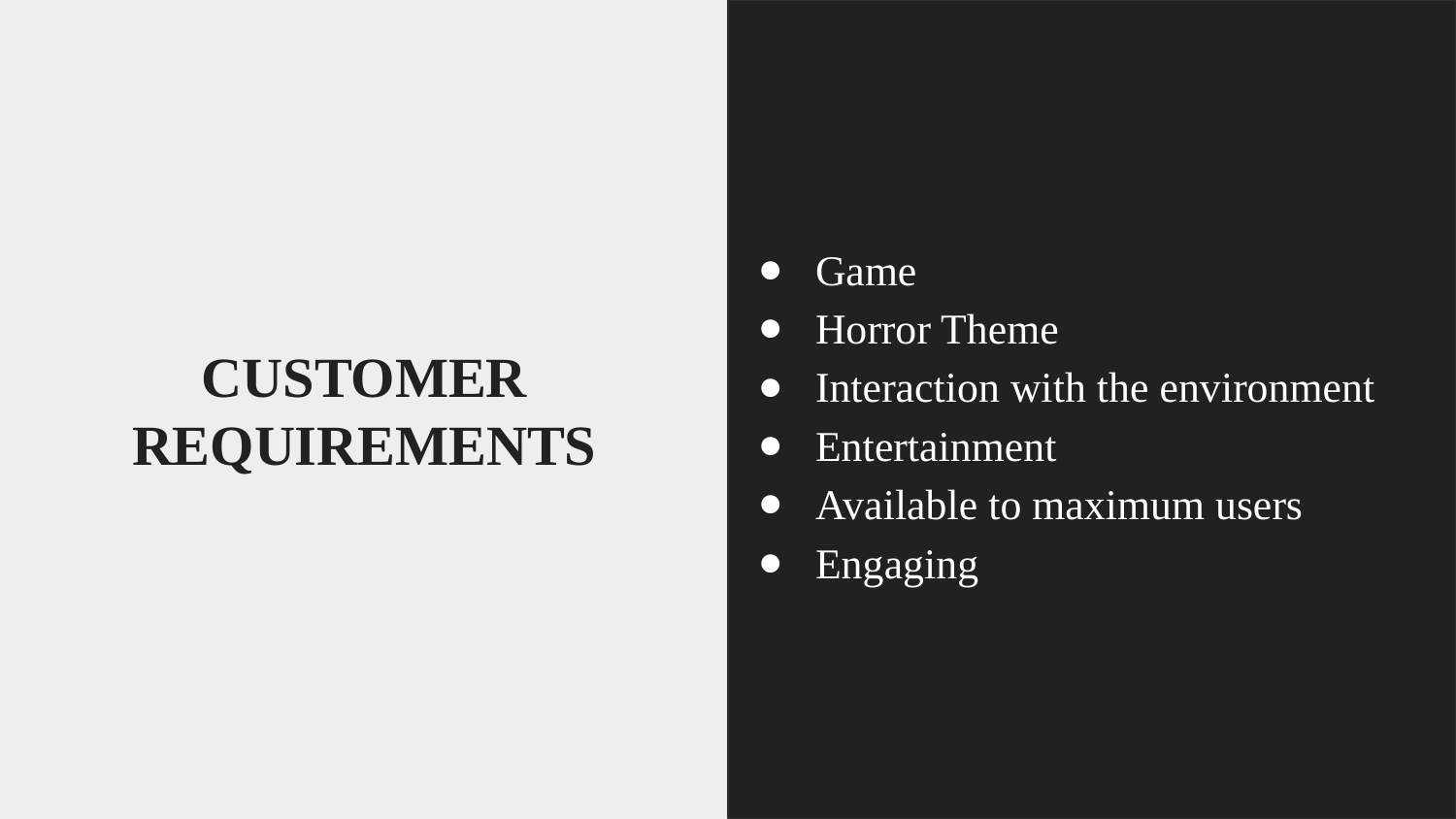

Game​
Horror Theme​
Interaction with the environment​
Entertainment​
Available to maximum users
Engaging
CUSTOMER REQUIREMENTS